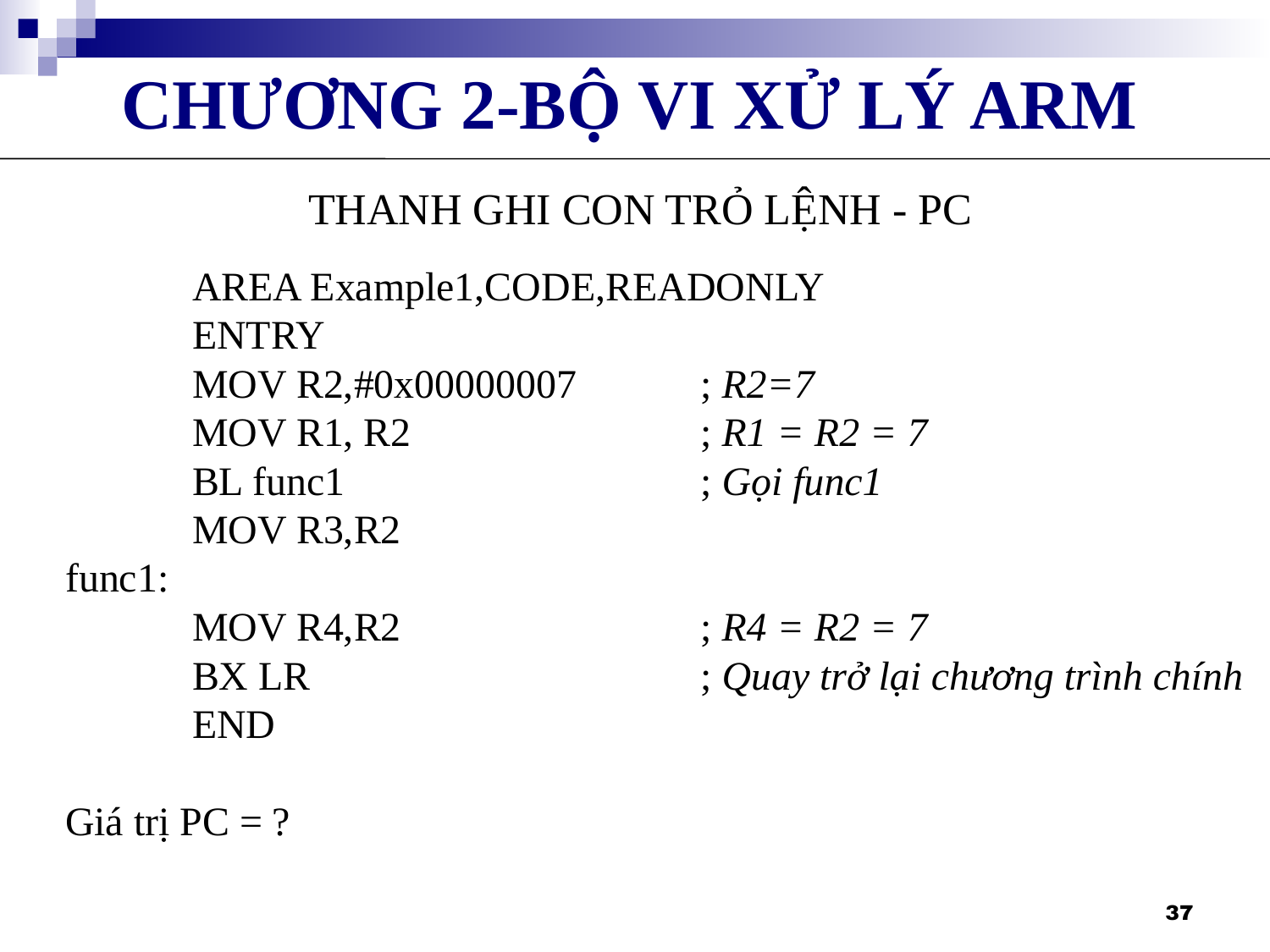

CHƯƠNG 2-BỘ VI XỬ LÝ ARM

THANH GHI CON TRỎ LỆNH - PC

	AREA Example1,CODE,READONLY
	ENTRY
	MOV R2,#0x00000007	; R2=7
	MOV R1, R2			; R1 = R2 = 7
	BL func1			; Gọi func1
	MOV R3,R2
func1:
	MOV R4,R2			; R4 = R2 = 7
	BX LR				; Quay trở lại chương trình chính
	END

Giá trị PC = ?

37